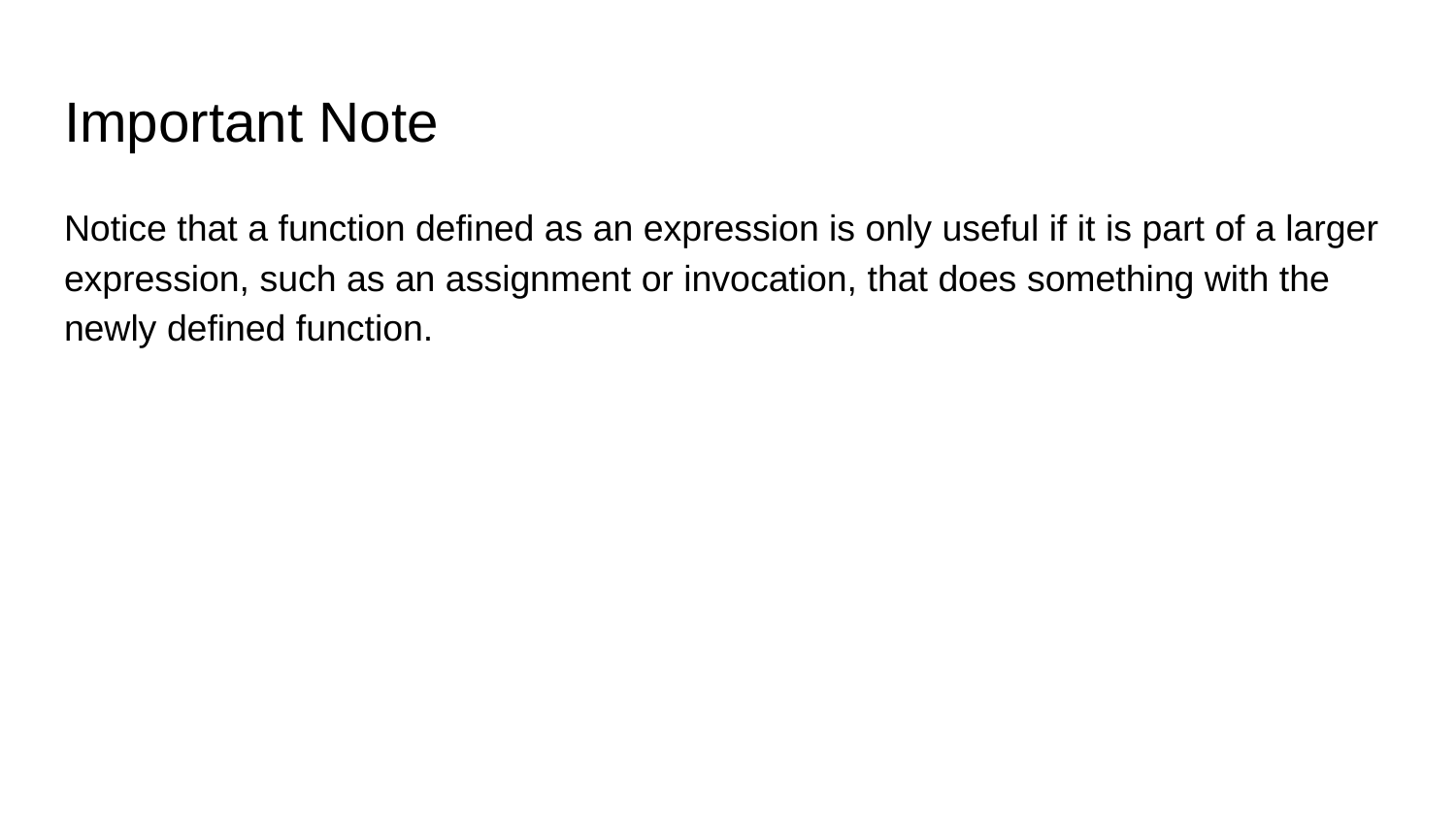

# Important Note
Notice that a function defined as an expression is only useful if it is part of a larger expression, such as an assignment or invocation, that does something with the newly defined function.